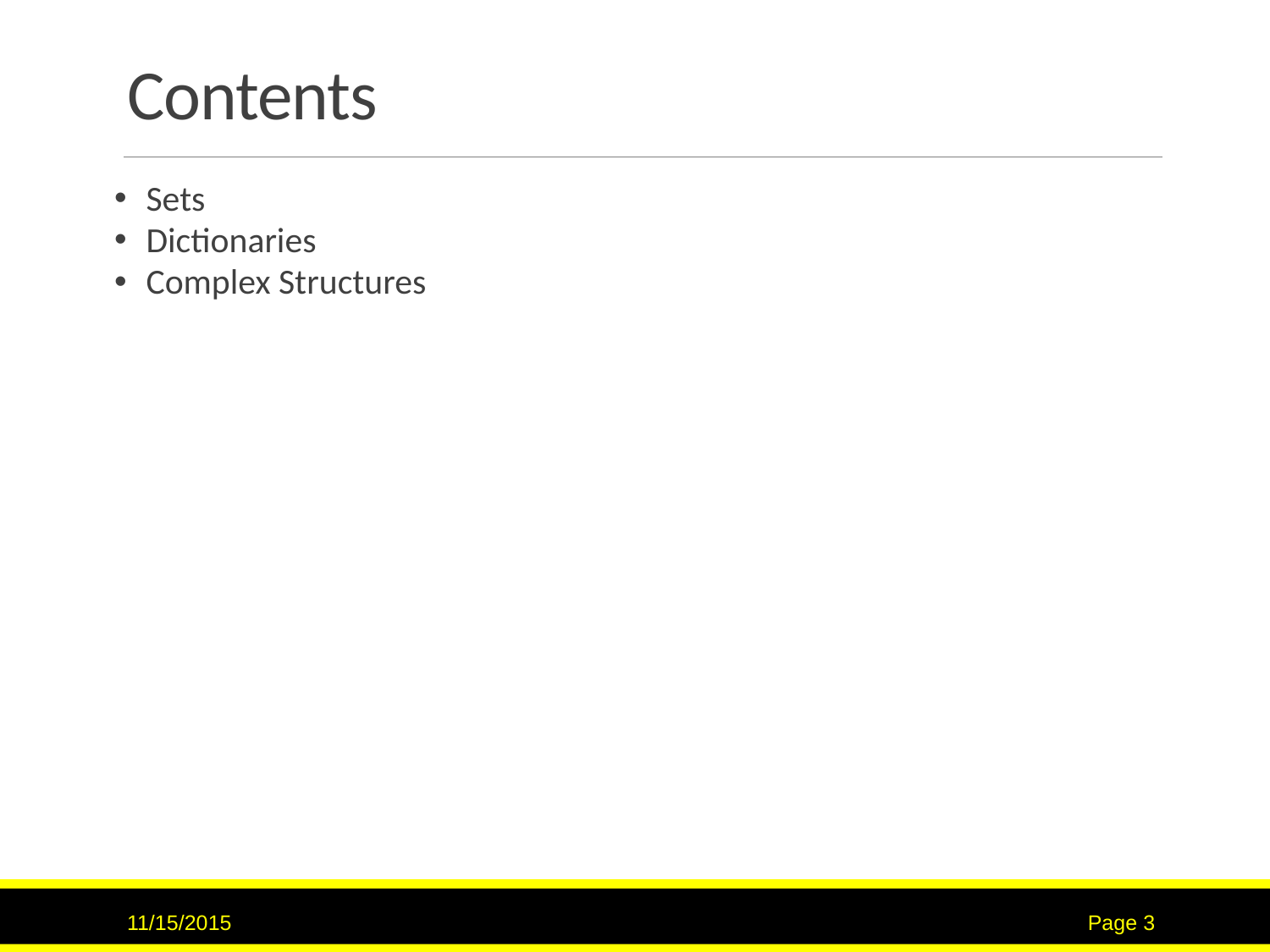

# Contents
Sets
Dictionaries
Complex Structures
11/15/2015
Page 3